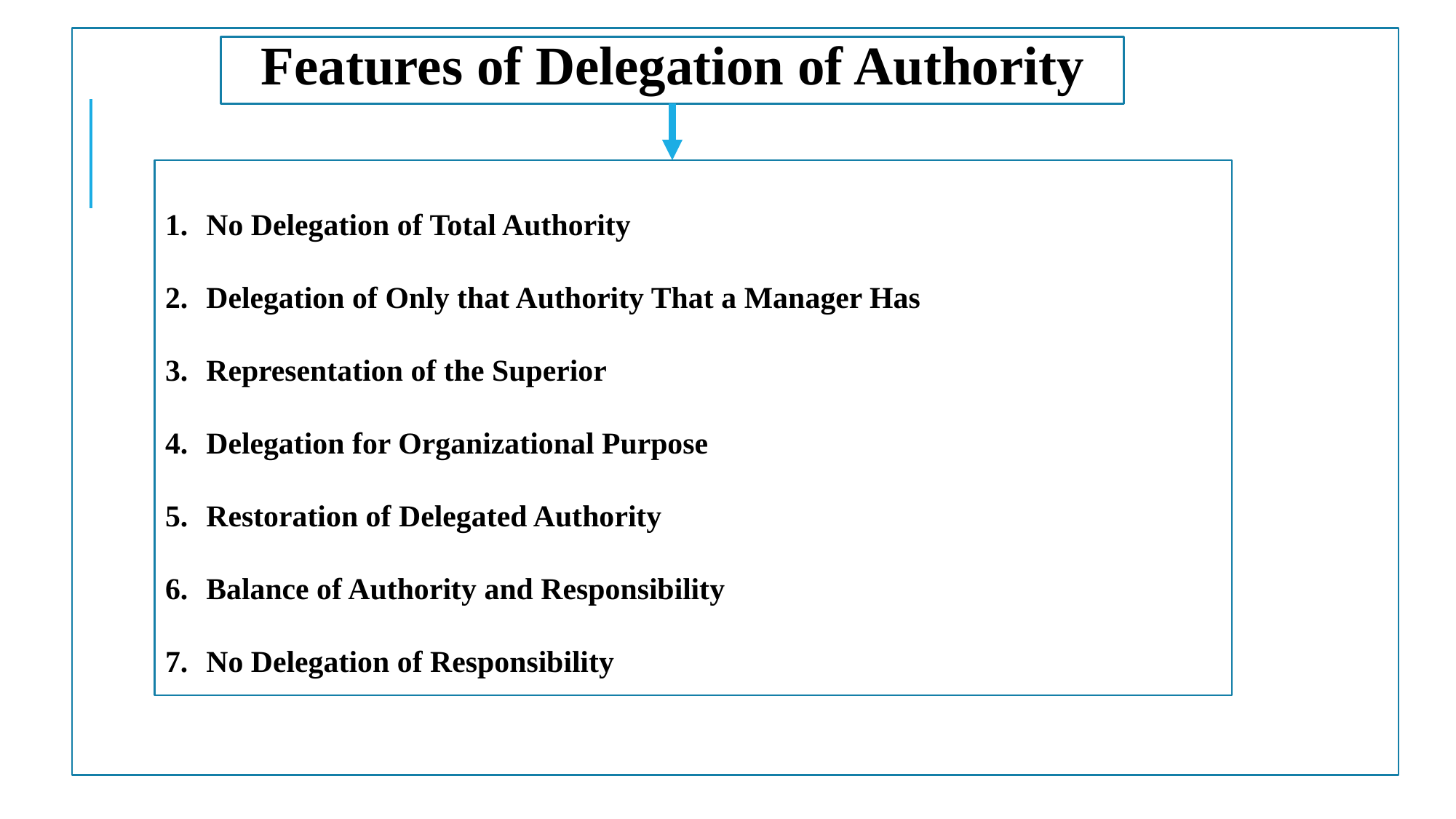

Features of Delegation of Authority

No Delegation of Total Authority
Delegation of Only that Authority That a Manager Has
Representation of the Superior
Delegation for Organizational Purpose
Restoration of Delegated Authority
Balance of Authority and Responsibility
No Delegation of Responsibility